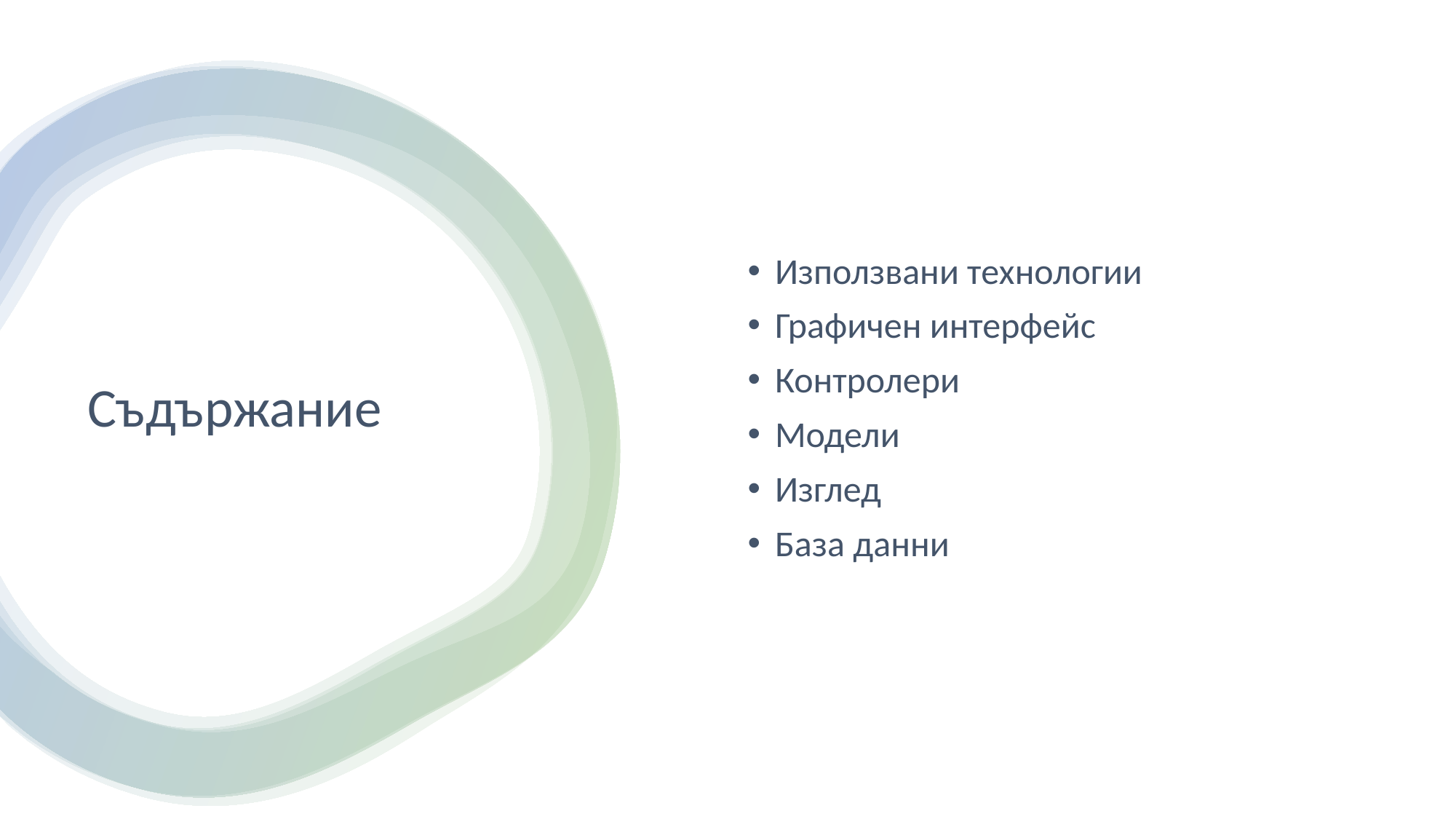

Използвани технологии
Графичен интерфейс
Контролери
Модели
Изглед
База данни
# Съдържание